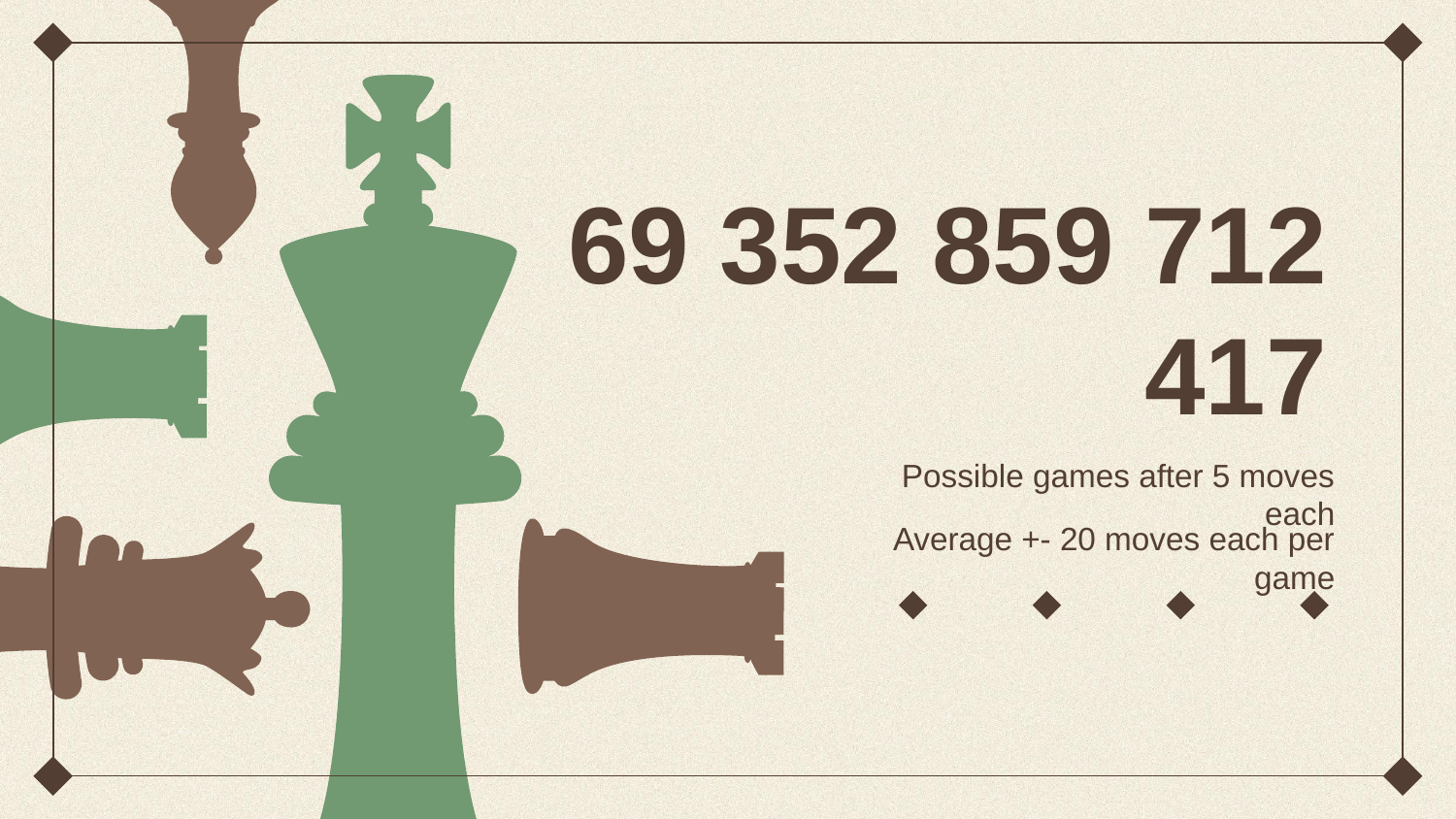

# 69 352 859 712 417
Possible games after 5 moves each
Average +- 20 moves each per game